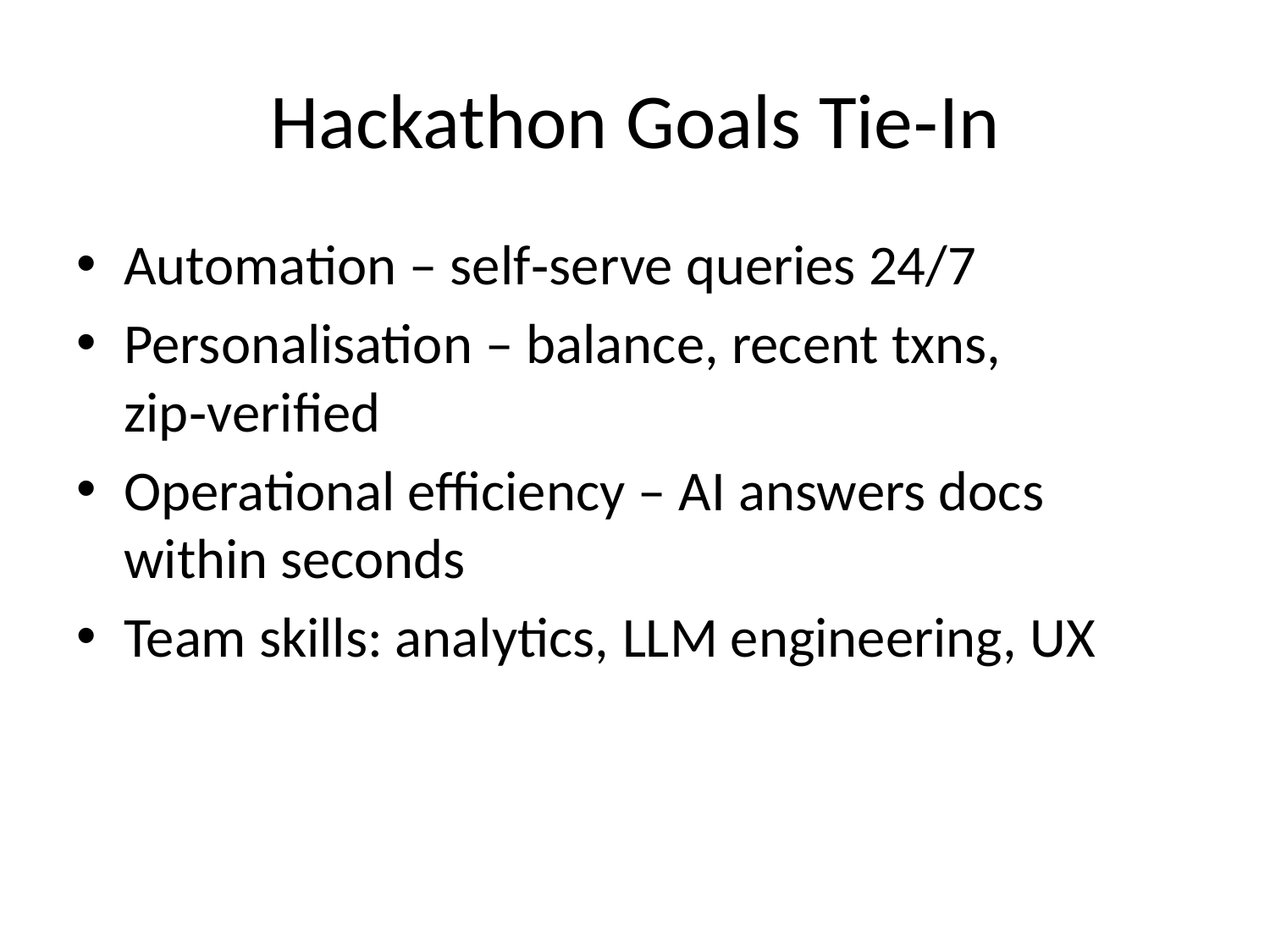

# Hackathon Goals Tie‑In
Automation – self‑serve queries 24/7
Personalisation – balance, recent txns, zip‑verified
Operational efficiency – AI answers docs within seconds
Team skills: analytics, LLM engineering, UX